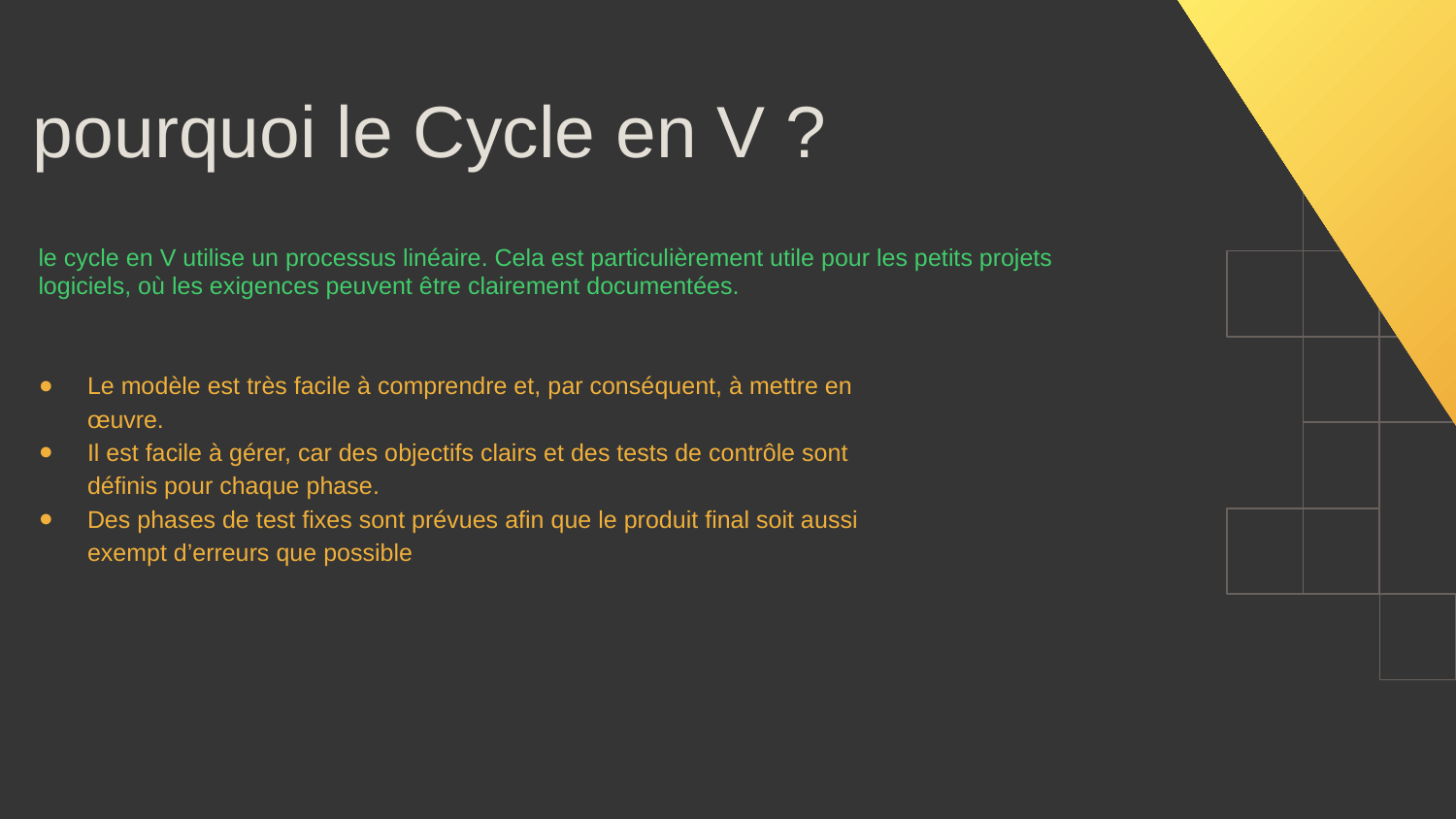

pourquoi le Cycle en V ?
le cycle en V utilise un processus linéaire. Cela est particulièrement utile pour les petits projets logiciels, où les exigences peuvent être clairement documentées.
Le modèle est très facile à comprendre et, par conséquent, à mettre en œuvre.
Il est facile à gérer, car des objectifs clairs et des tests de contrôle sont définis pour chaque phase.
Des phases de test fixes sont prévues afin que le produit final soit aussi exempt d’erreurs que possible